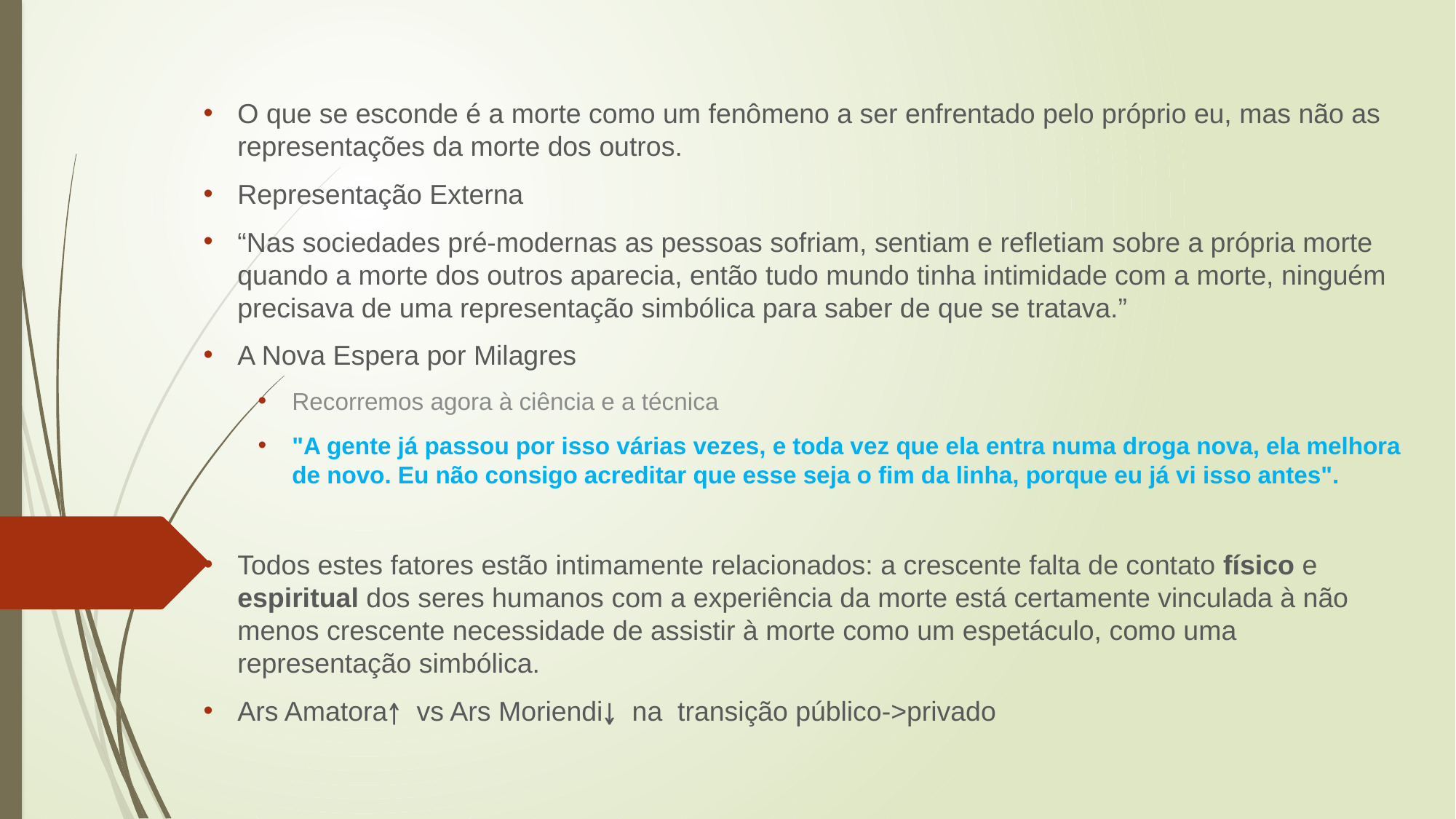

O que se esconde é a morte como um fenômeno a ser enfrentado pelo próprio eu, mas não as representações da morte dos outros.
Representação Externa
“Nas sociedades pré-modernas as pessoas sofriam, sentiam e refletiam sobre a própria morte quando a morte dos outros aparecia, então tudo mundo tinha intimidade com a morte, ninguém precisava de uma representação simbólica para saber de que se tratava.”
A Nova Espera por Milagres
Recorremos agora à ciência e a técnica
"A gente já passou por isso várias vezes, e toda vez que ela entra numa droga nova, ela melhora de novo. Eu não consigo acreditar que esse seja o fim da linha, porque eu já vi isso antes".

Todos estes fatores estão intimamente relacionados: a crescente falta de contato físico e espiritual dos seres humanos com a experiência da morte está certamente vinculada à não menos crescente necessidade de assistir à morte como um espetáculo, como uma representação simbólica.
Ars Amatora↑  vs Ars Moriendi↓  na  transição público->privado